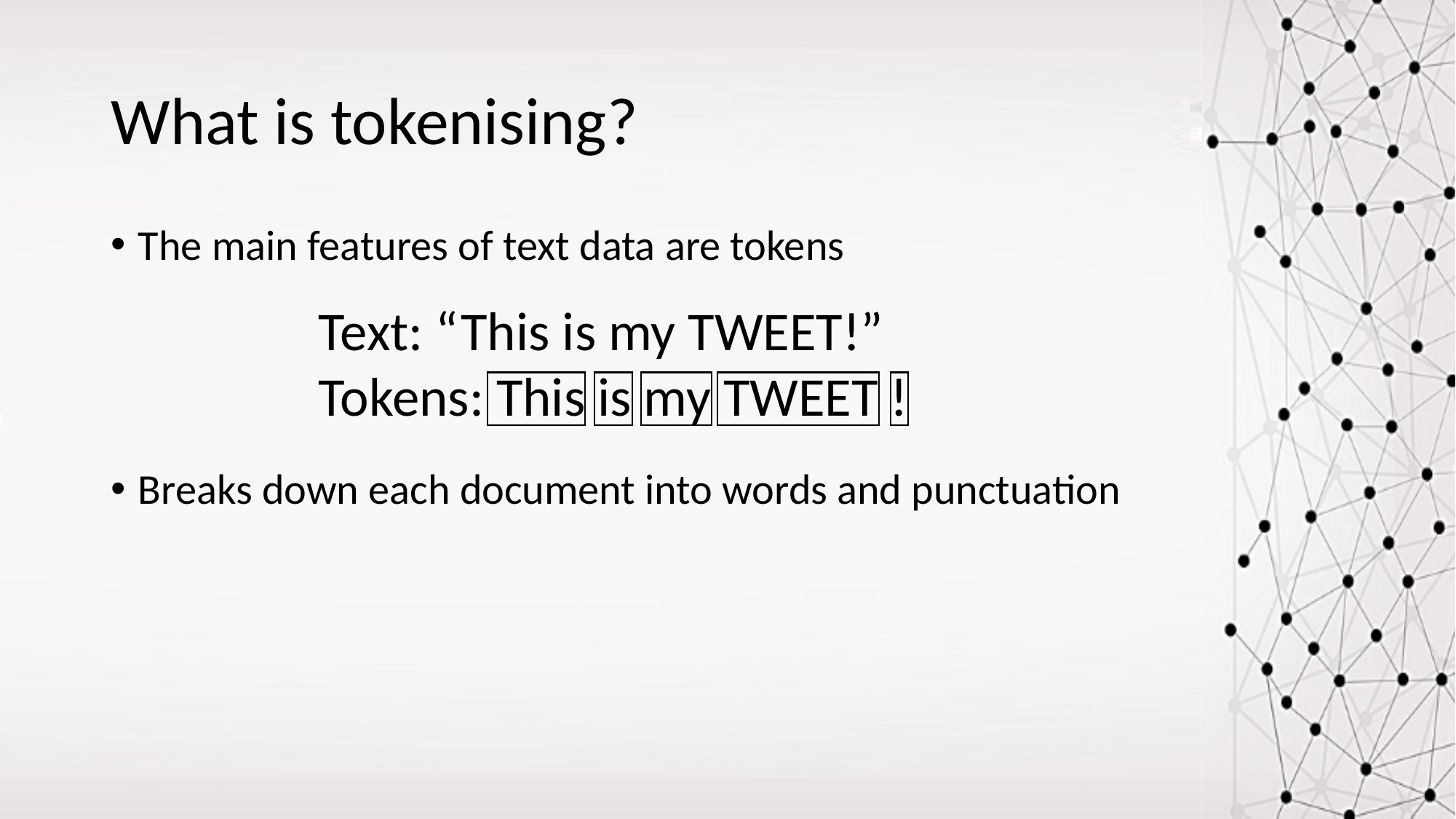

# What is tokenising?
The main features of text data are tokens

Breaks down each document into words and punctuation
Text: “This is my TWEET!”
Tokens: This is my TWEET !